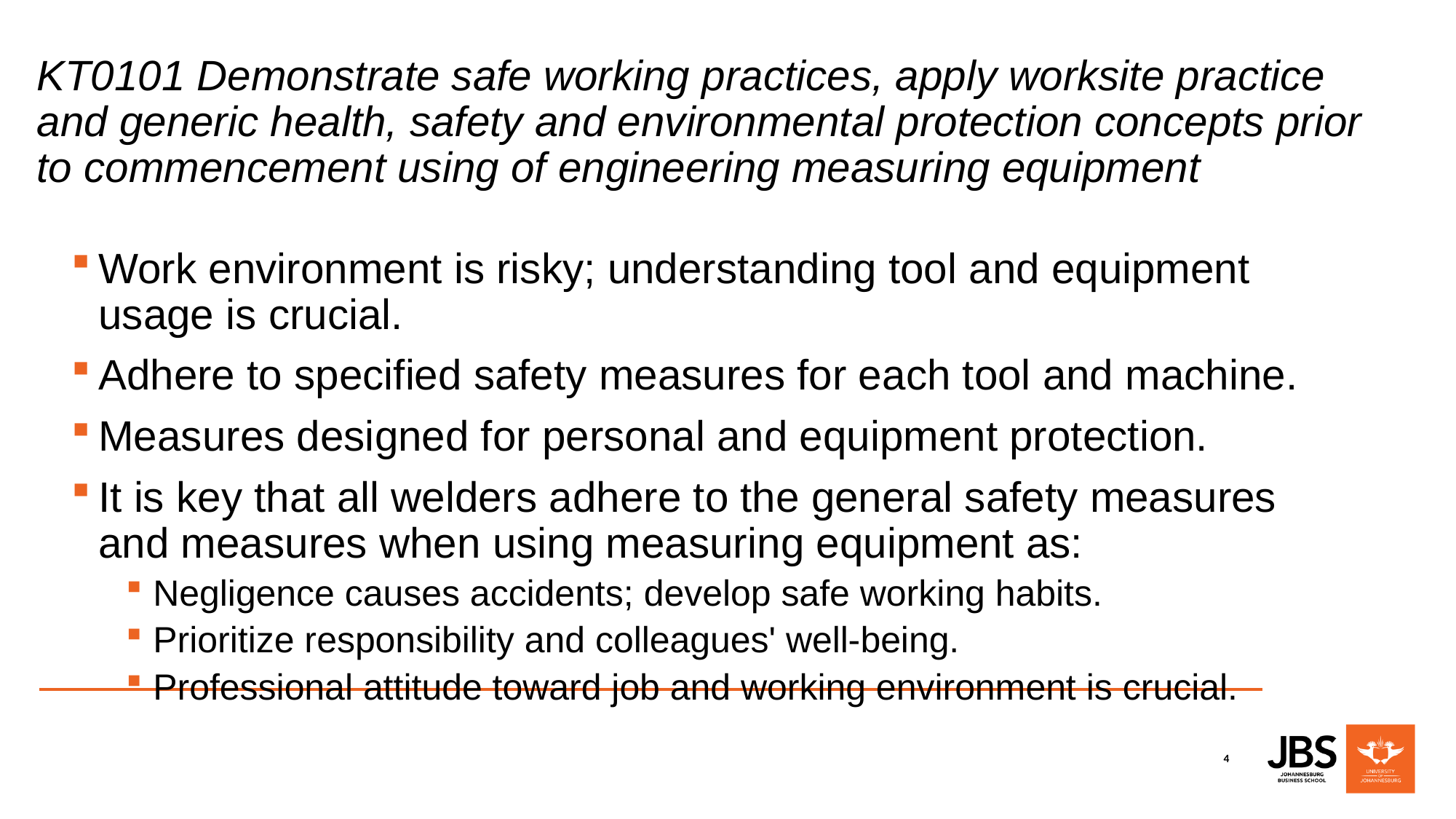

# KT0101 Demonstrate safe working practices, apply worksite practice and generic health, safety and environmental protection concepts prior to commencement using of engineering measuring equipment
Work environment is risky; understanding tool and equipment usage is crucial.
Adhere to specified safety measures for each tool and machine.
Measures designed for personal and equipment protection.
It is key that all welders adhere to the general safety measures and measures when using measuring equipment as:
Negligence causes accidents; develop safe working habits.
Prioritize responsibility and colleagues' well-being.
Professional attitude toward job and working environment is crucial.